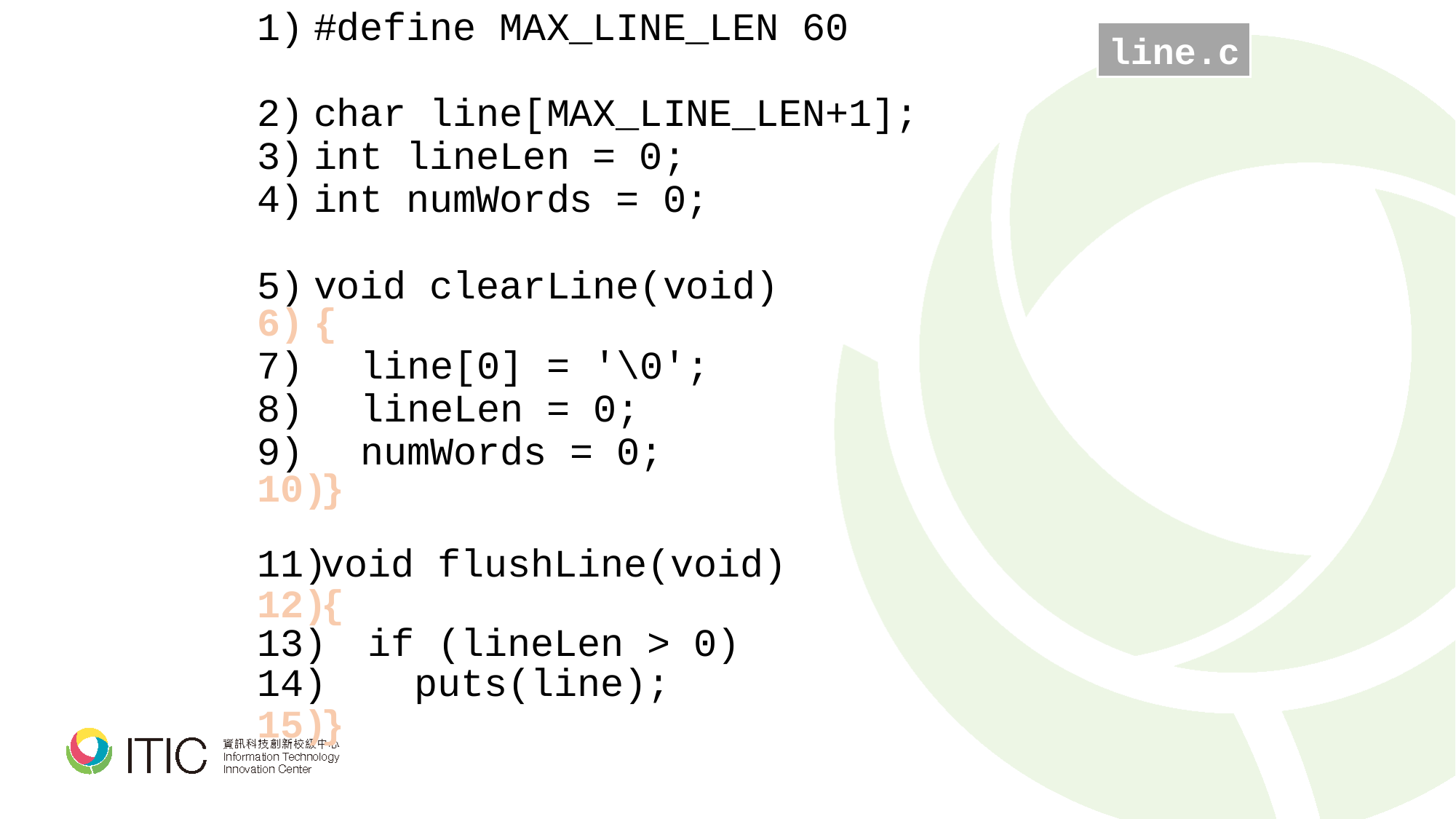

#define MAX_LINE_LEN 60

char line[MAX_LINE_LEN+1];
int lineLen = 0;
int numWords = 0;

void clearLine(void)
{
  line[0] = '\0';
  lineLen = 0;
  numWords = 0;
}

void flushLine(void)
{
  if (lineLen > 0)
    puts(line);
}

line.c